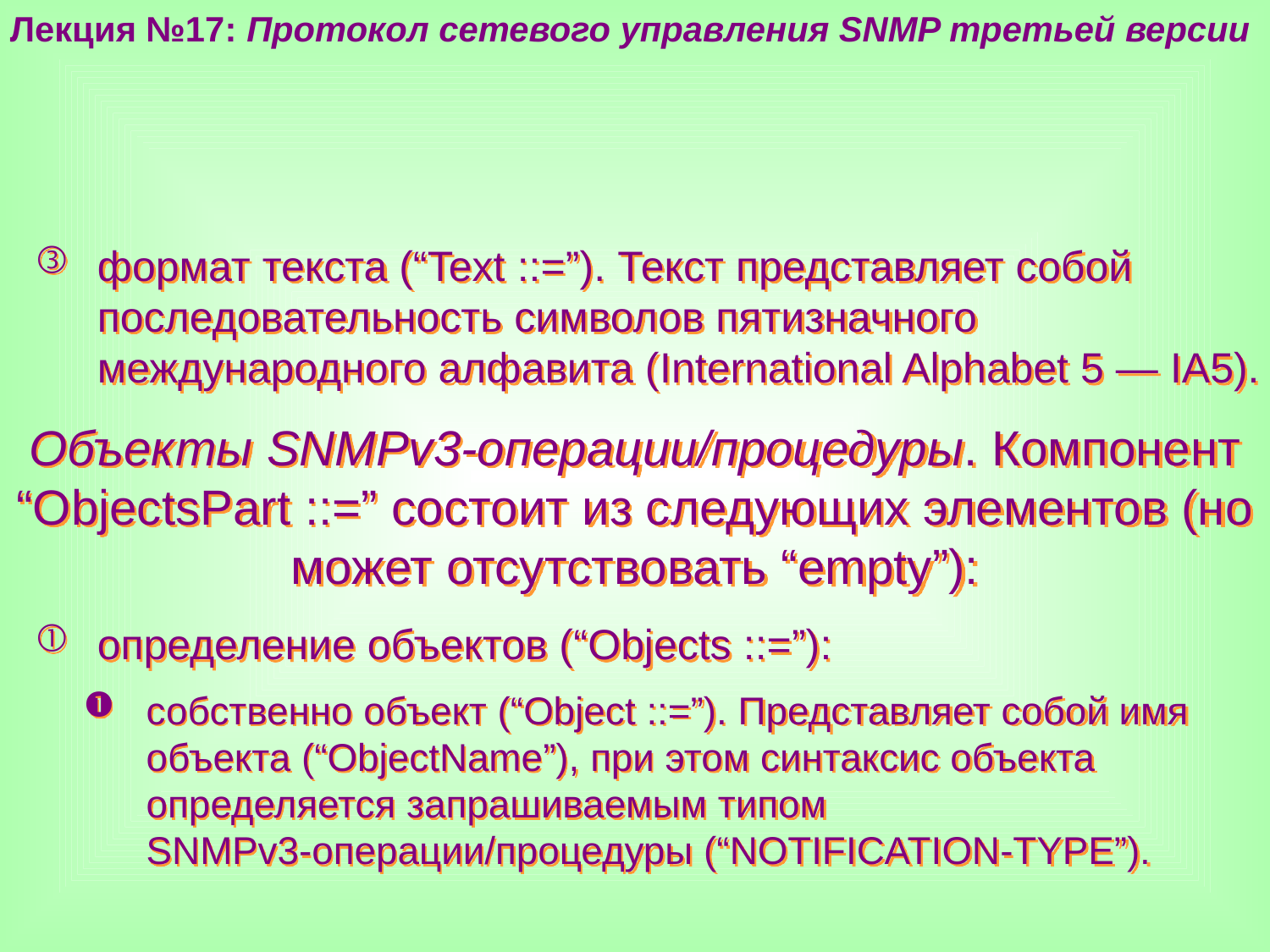

Лекция №17: Протокол сетевого управления SNMP третьей версии
формат текста (“Text ::=”). Текст представляет собой последовательность символов пятизначного международного алфавита (International Alphabet 5 — IA5).
Объекты SNMPv3-операции/процедуры. Компонент “ObjectsPart ::=” состоит из следующих элементов (но может отсутствовать “empty”):
определение объектов (“Objects ::=”):
собственно объект (“Object ::=”). Представляет собой имя объекта (“ObjectName”), при этом синтаксис объекта определяется запрашиваемым типом SNMPv3-операции/процедуры (“NOTIFICATION-TYPE”).